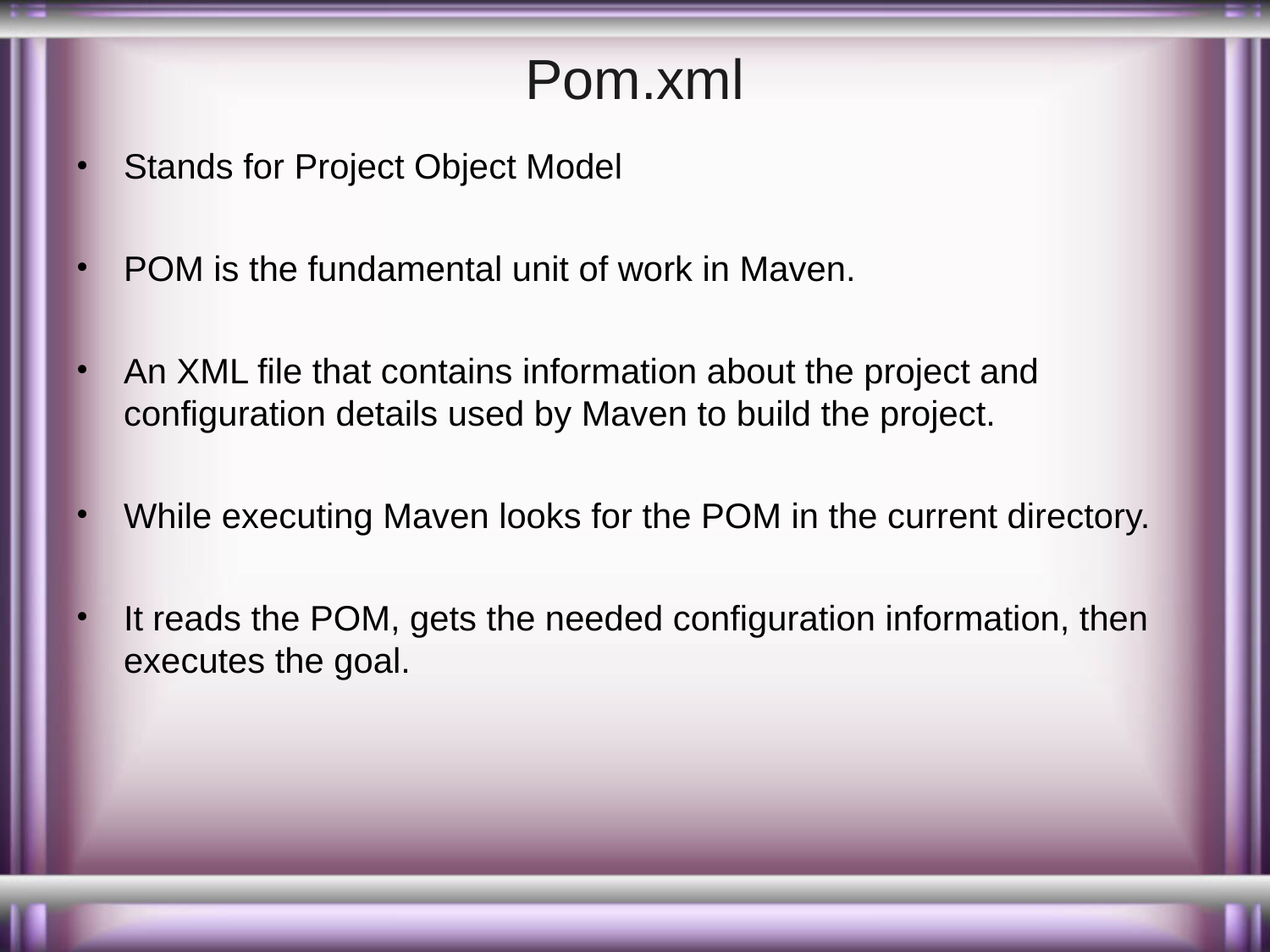

# Pom.xml
Stands for Project Object Model

POM is the fundamental unit of work in Maven.

An XML file that contains information about the project and configuration details used by Maven to build the project.

While executing Maven looks for the POM in the current directory.

It reads the POM, gets the needed configuration information, then executes the goal.